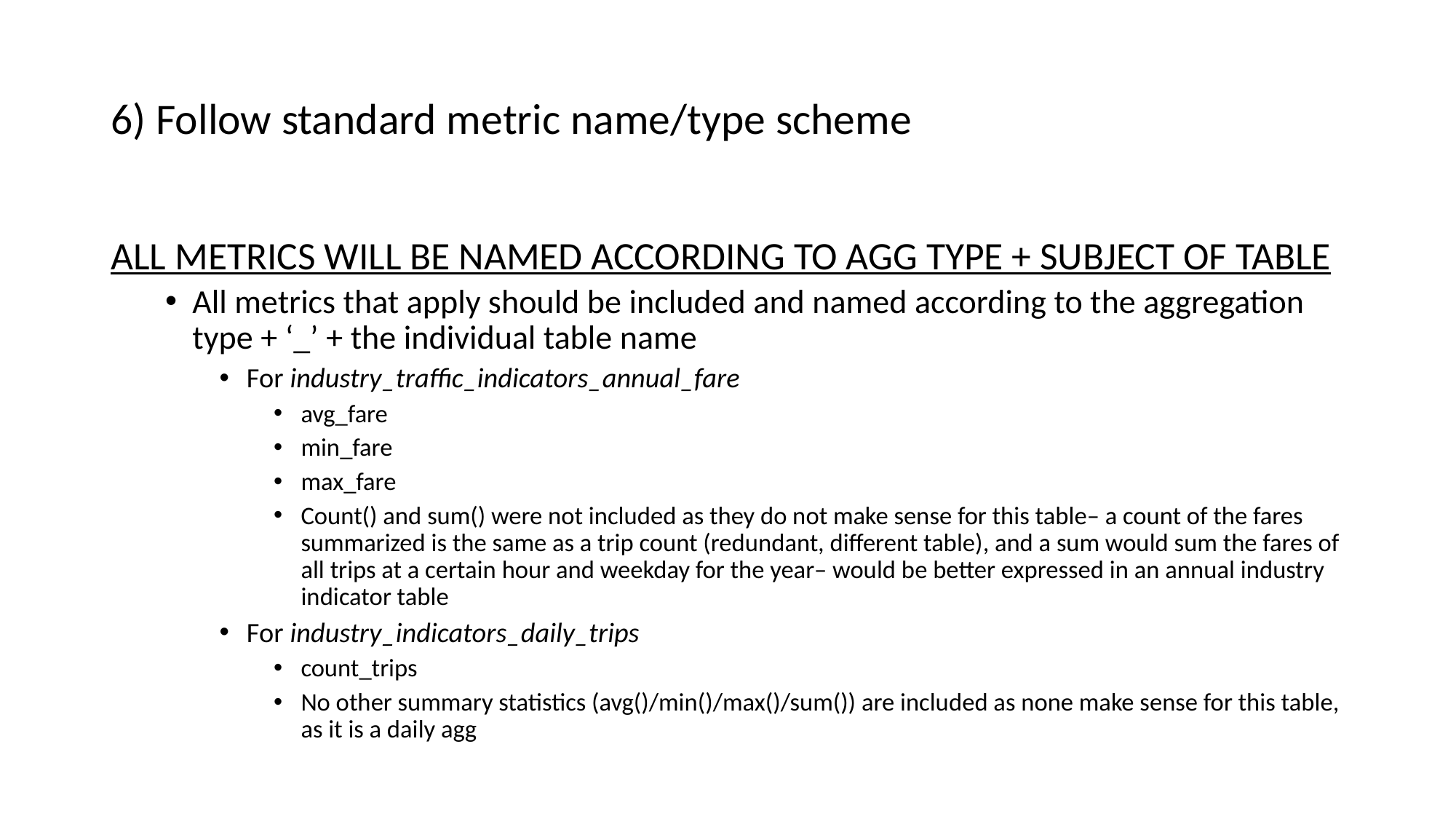

# 6) Follow standard metric name/type scheme
ALL METRICS WILL BE NAMED ACCORDING TO AGG TYPE + SUBJECT OF TABLE
All metrics that apply should be included and named according to the aggregation type + ‘_’ + the individual table name
For industry_traffic_indicators_annual_fare
avg_fare
min_fare
max_fare
Count() and sum() were not included as they do not make sense for this table– a count of the fares summarized is the same as a trip count (redundant, different table), and a sum would sum the fares of all trips at a certain hour and weekday for the year– would be better expressed in an annual industry indicator table
For industry_indicators_daily_trips
count_trips
No other summary statistics (avg()/min()/max()/sum()) are included as none make sense for this table, as it is a daily agg